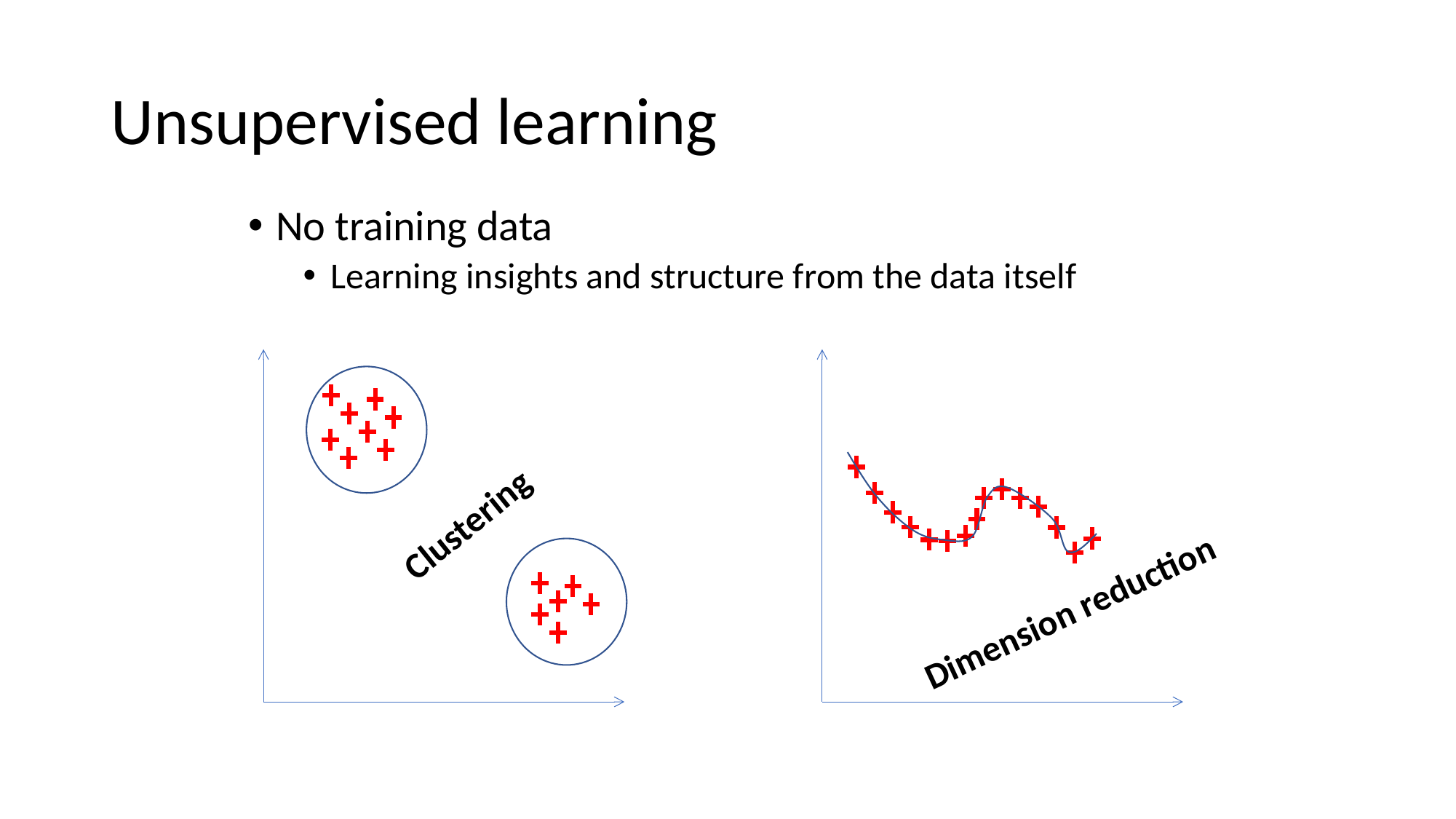

# Unsupervised learning
No training data
Learning insights and structure from the data itself

Clustering

Dimension reduction